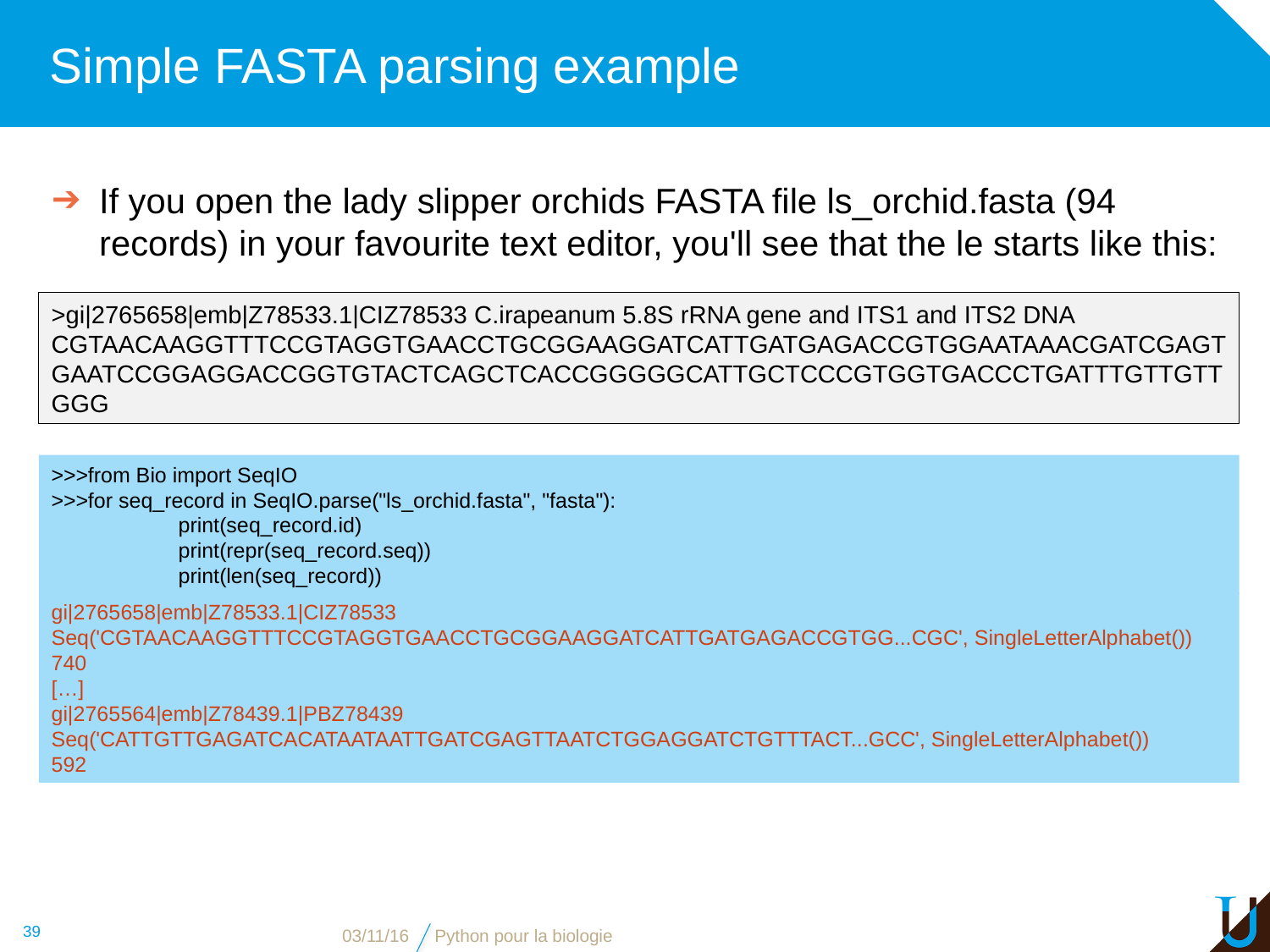

# Simple FASTA parsing example
If you open the lady slipper orchids FASTA file ls_orchid.fasta (94 records) in your favourite text editor, you'll see that the le starts like this:

>gi|2765658|emb|Z78533.1|CIZ78533 C.irapeanum 5.8S rRNA gene and ITS1 and ITS2 DNA
CGTAACAAGGTTTCCGTAGGTGAACCTGCGGAAGGATCATTGATGAGACCGTGGAATAAACGATCGAGTGAATCCGGAGGACCGGTGTACTCAGCTCACCGGGGGCATTGCTCCCGTGGTGACCCTGATTTGTTGTTGGG
>>>from Bio import SeqIO
>>>for seq_record in SeqIO.parse("ls_orchid.fasta", "fasta"):
	print(seq_record.id)
	print(repr(seq_record.seq))
	print(len(seq_record))
gi|2765658|emb|Z78533.1|CIZ78533
Seq('CGTAACAAGGTTTCCGTAGGTGAACCTGCGGAAGGATCATTGATGAGACCGTGG...CGC', SingleLetterAlphabet())
740
[…]
gi|2765564|emb|Z78439.1|PBZ78439
Seq('CATTGTTGAGATCACATAATAATTGATCGAGTTAATCTGGAGGATCTGTTTACT...GCC', SingleLetterAlphabet())
592
39
03/11/16
Python pour la biologie